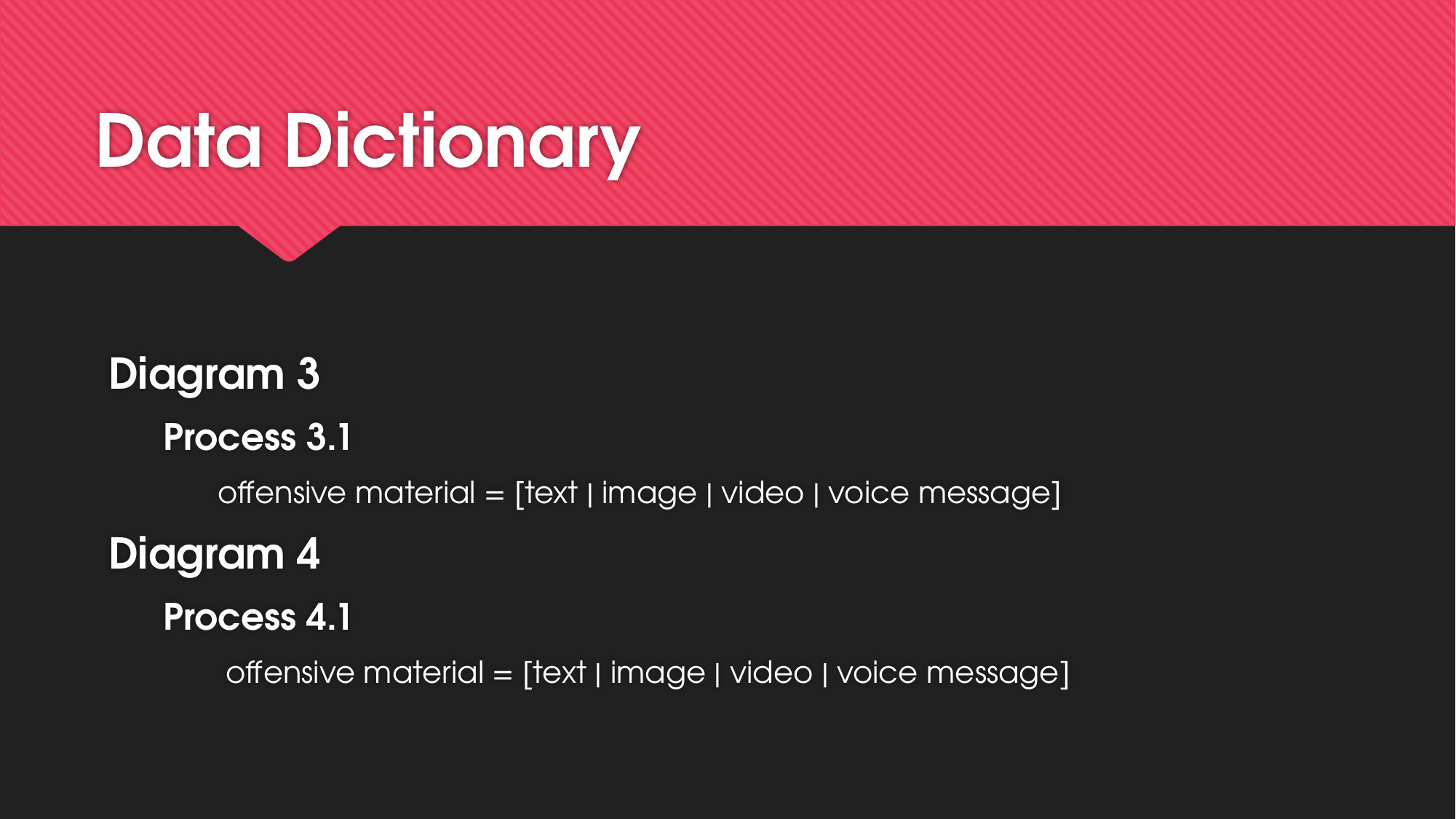

# Data Dictionary
Diagram 3
Process 3.1
offensive material = [text | image | video | voice message]
Diagram 4
Process 4.1
 offensive material = [text | image | video | voice message]